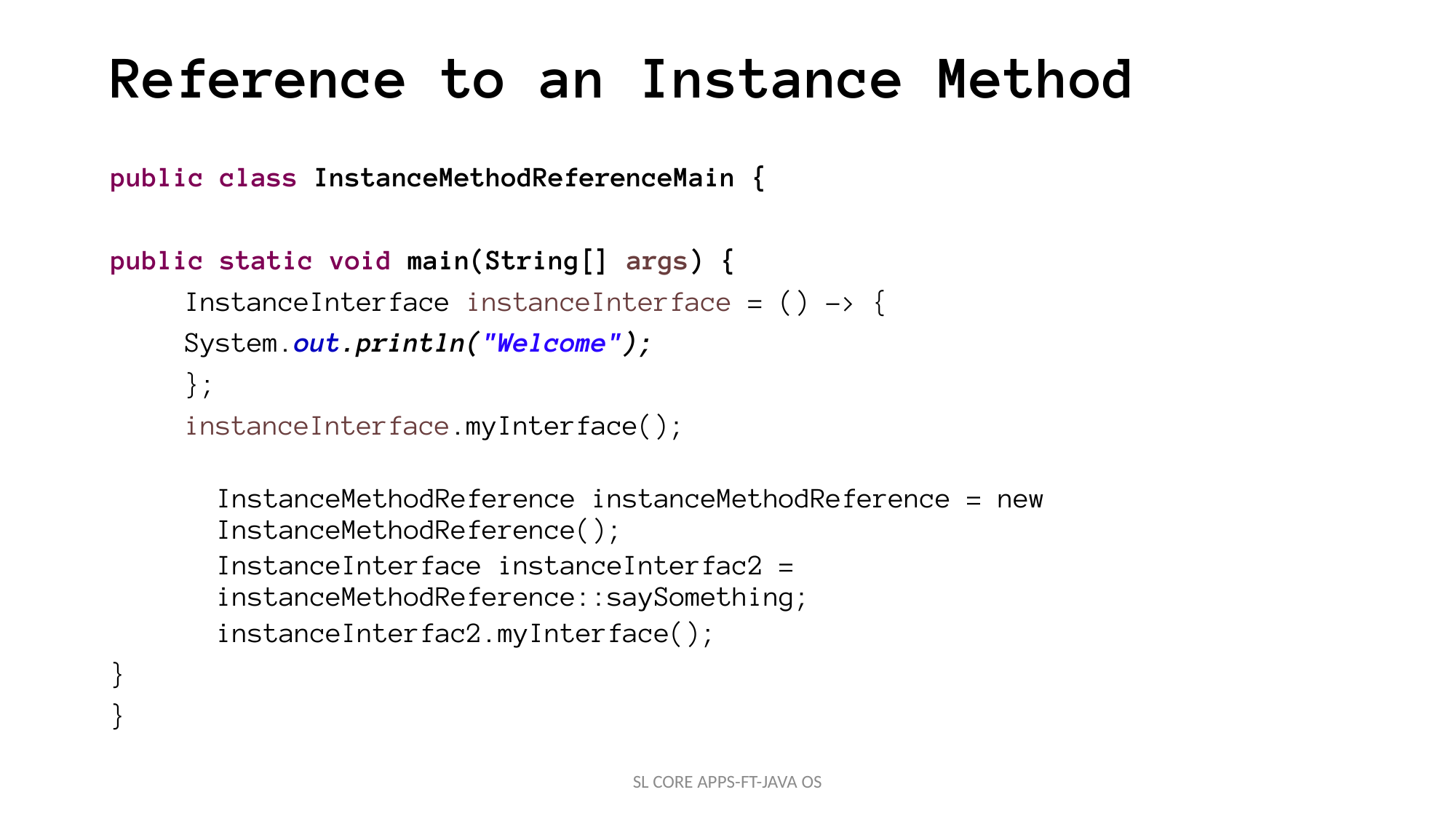

# Reference to an Instance Method
public class InstanceMethodReferenceMain {

public static void main(String[] args) {
	InstanceInterface instanceInterface = () -> {
	System.out.println("Welcome");
	};
	instanceInterface.myInterface();

InstanceMethodReference instanceMethodReference = new 							InstanceMethodReference();
InstanceInterface instanceInterfac2 = 									instanceMethodReference::saySomething;
instanceInterfac2.myInterface();
}
}

SL CORE APPS-FT-JAVA OS